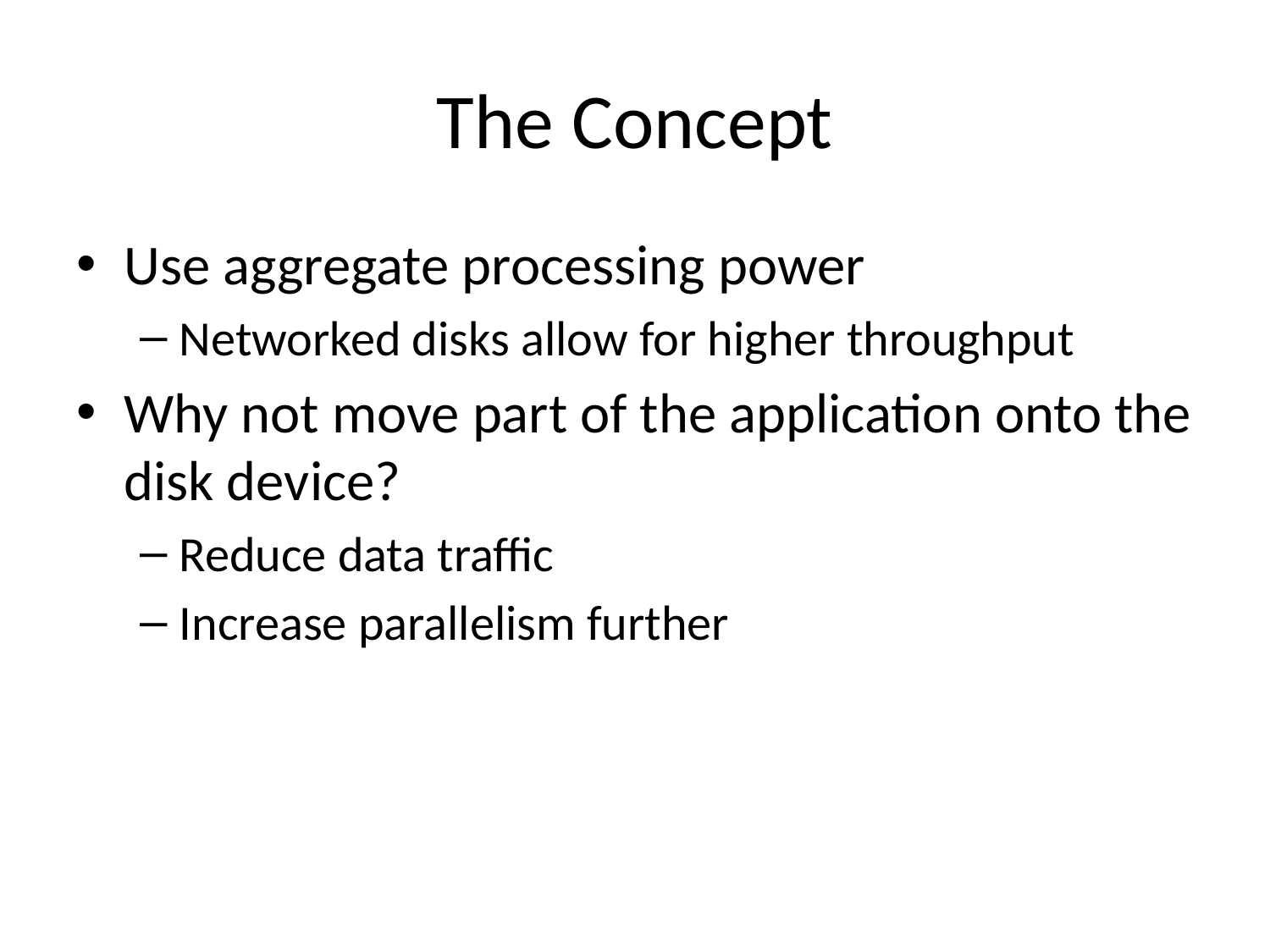

# The Concept
Use aggregate processing power
Networked disks allow for higher throughput
Why not move part of the application onto the disk device?
Reduce data traffic
Increase parallelism further